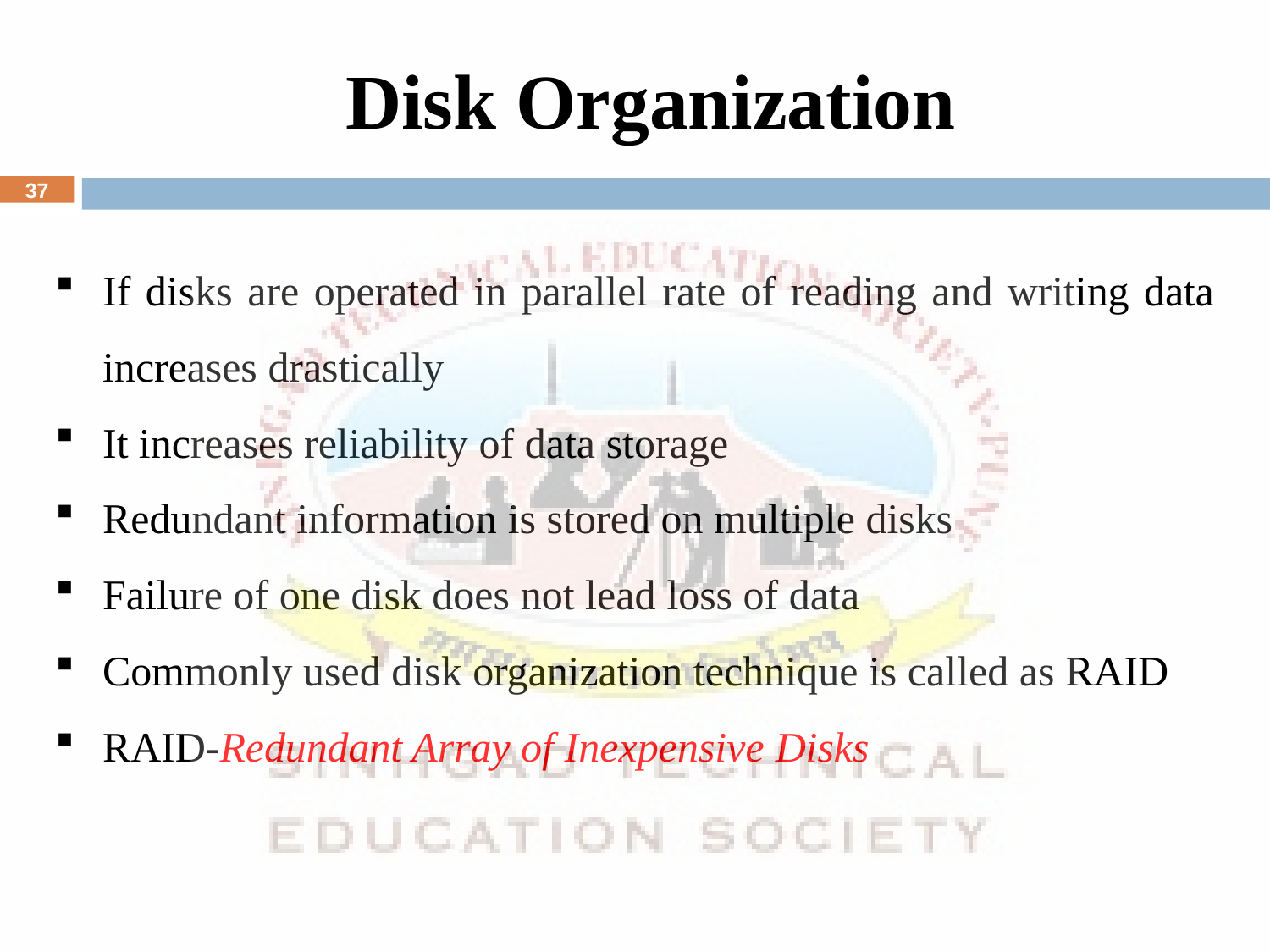

# Disk Organization
37

If disks are operated in parallel rate of reading and writing data
increases drastically
It increases reliability of data storage
Redundant information is stored on multiple disks
Failure of one disk does not lead loss of data
Commonly used disk organization technique is called as RAID
RAID-Redundant Array of Inexpensive Disks